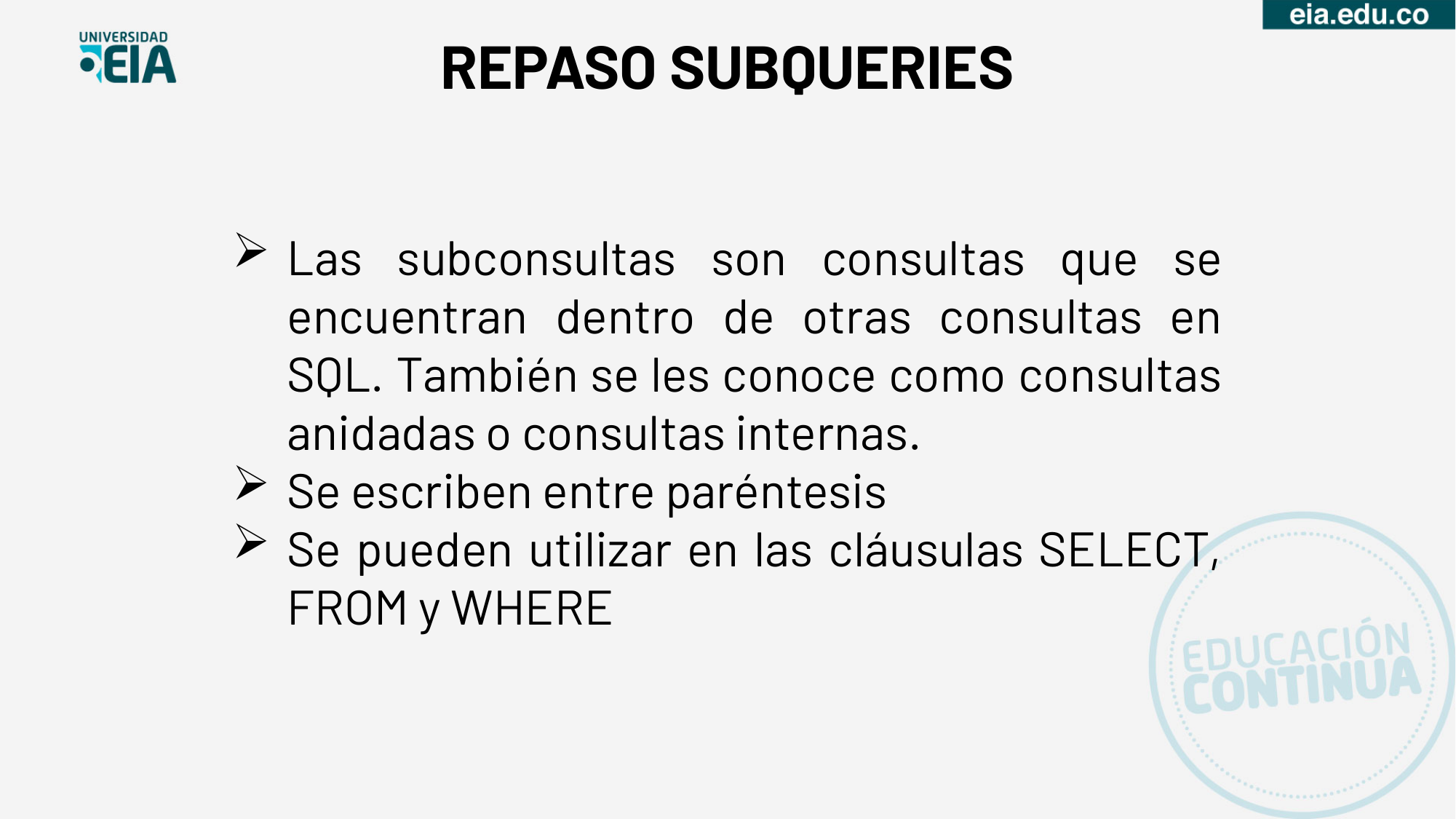

REPASO SUBQUERIES
Las subconsultas son consultas que se encuentran dentro de otras consultas en SQL. También se les conoce como consultas anidadas o consultas internas.
Se escriben entre paréntesis
Se pueden utilizar en las cláusulas SELECT, FROM y WHERE